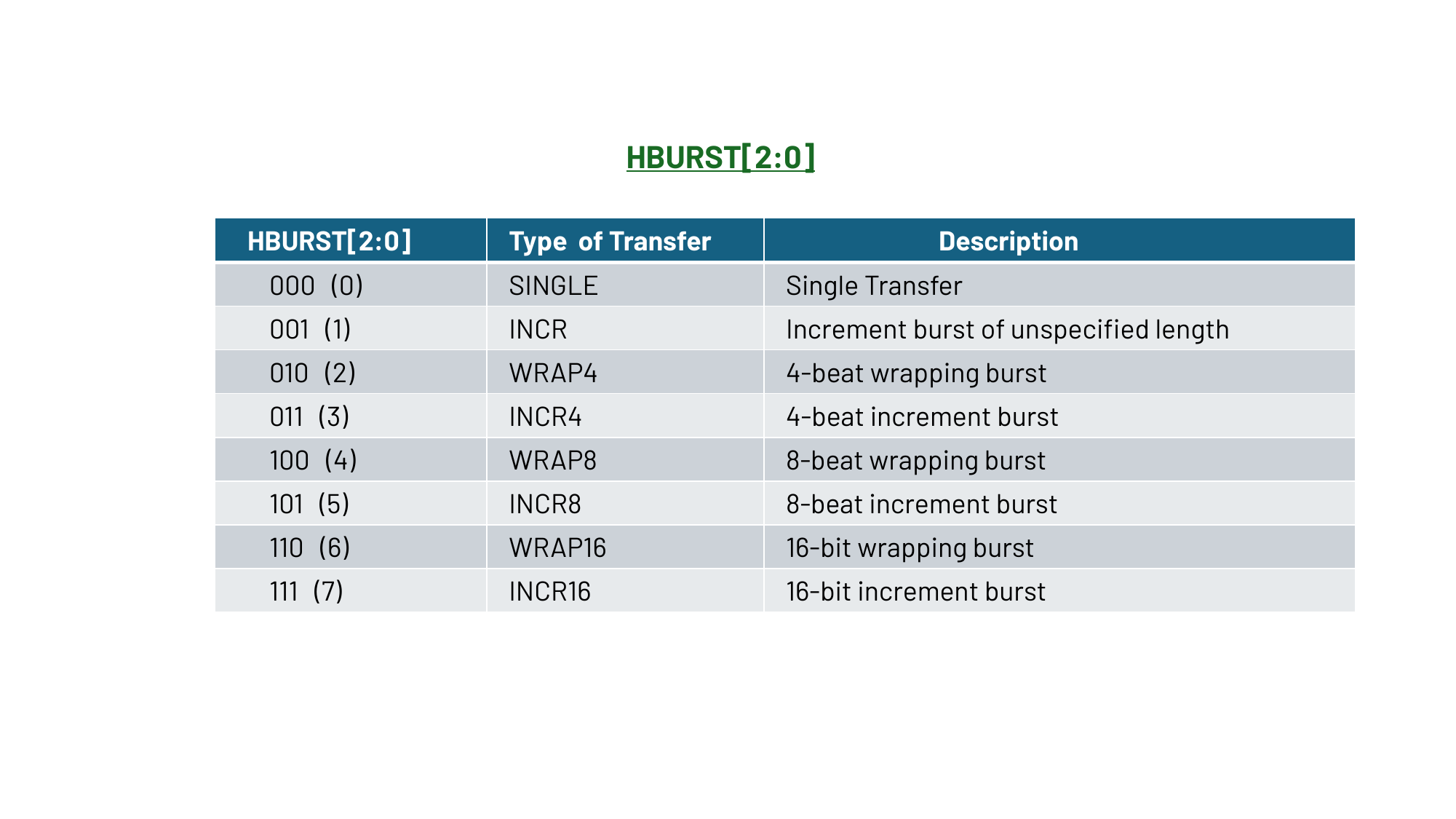

# HBURST[2:0]
| HBURST[2:0] | Type of Transfer | Description |
| --- | --- | --- |
| 000 (0) | SINGLE | Single Transfer |
| 001 (1) | INCR | Increment burst of unspecified length |
| 010 (2) | WRAP4 | 4-beat wrapping burst |
| 011 (3) | INCR4 | 4-beat increment burst |
| 100 (4) | WRAP8 | 8-beat wrapping burst |
| 101 (5) | INCR8 | 8-beat increment burst |
| 110 (6) | WRAP16 | 16-bit wrapping burst |
| 111 (7) | INCR16 | 16-bit increment burst |